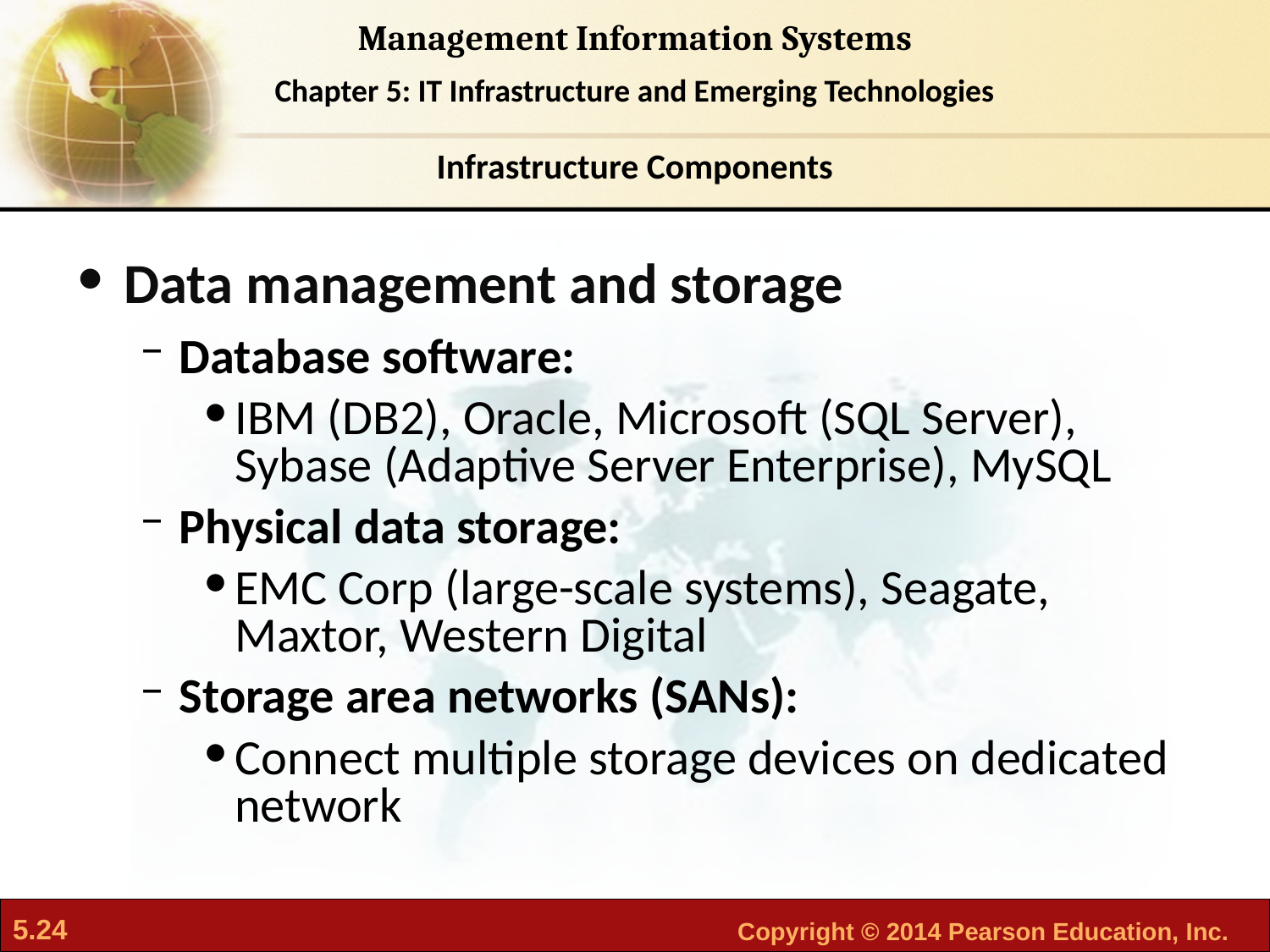

Infrastructure Components
Data management and storage
Database software:
IBM (DB2), Oracle, Microsoft (SQL Server), Sybase (Adaptive Server Enterprise), MySQL
Physical data storage:
EMC Corp (large-scale systems), Seagate, Maxtor, Western Digital
Storage area networks (SANs):
Connect multiple storage devices on dedicated network